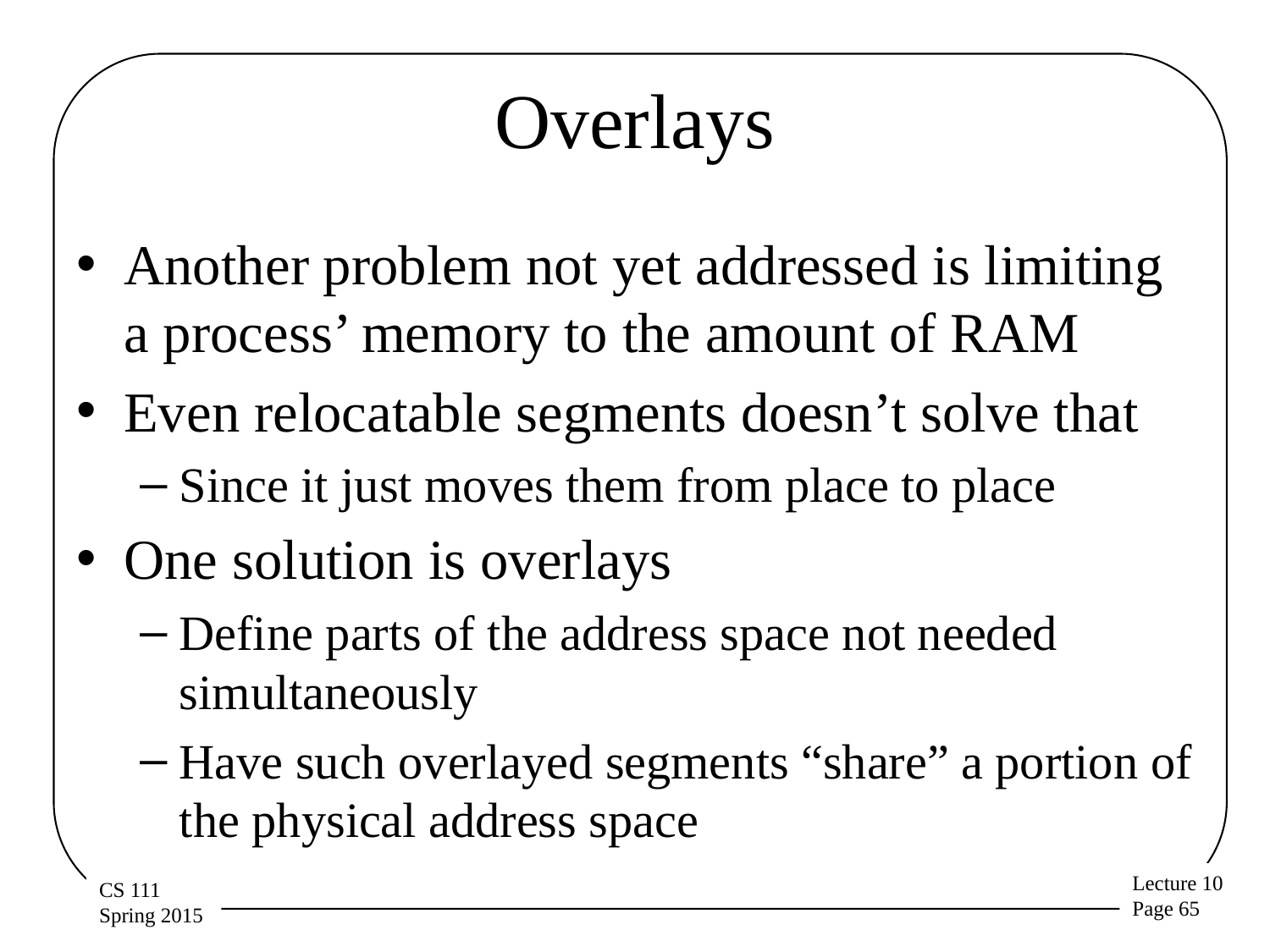

# Overlays
Another problem not yet addressed is limiting a process’ memory to the amount of RAM
Even relocatable segments doesn’t solve that
Since it just moves them from place to place
One solution is overlays
Define parts of the address space not needed simultaneously
Have such overlayed segments “share” a portion of the physical address space